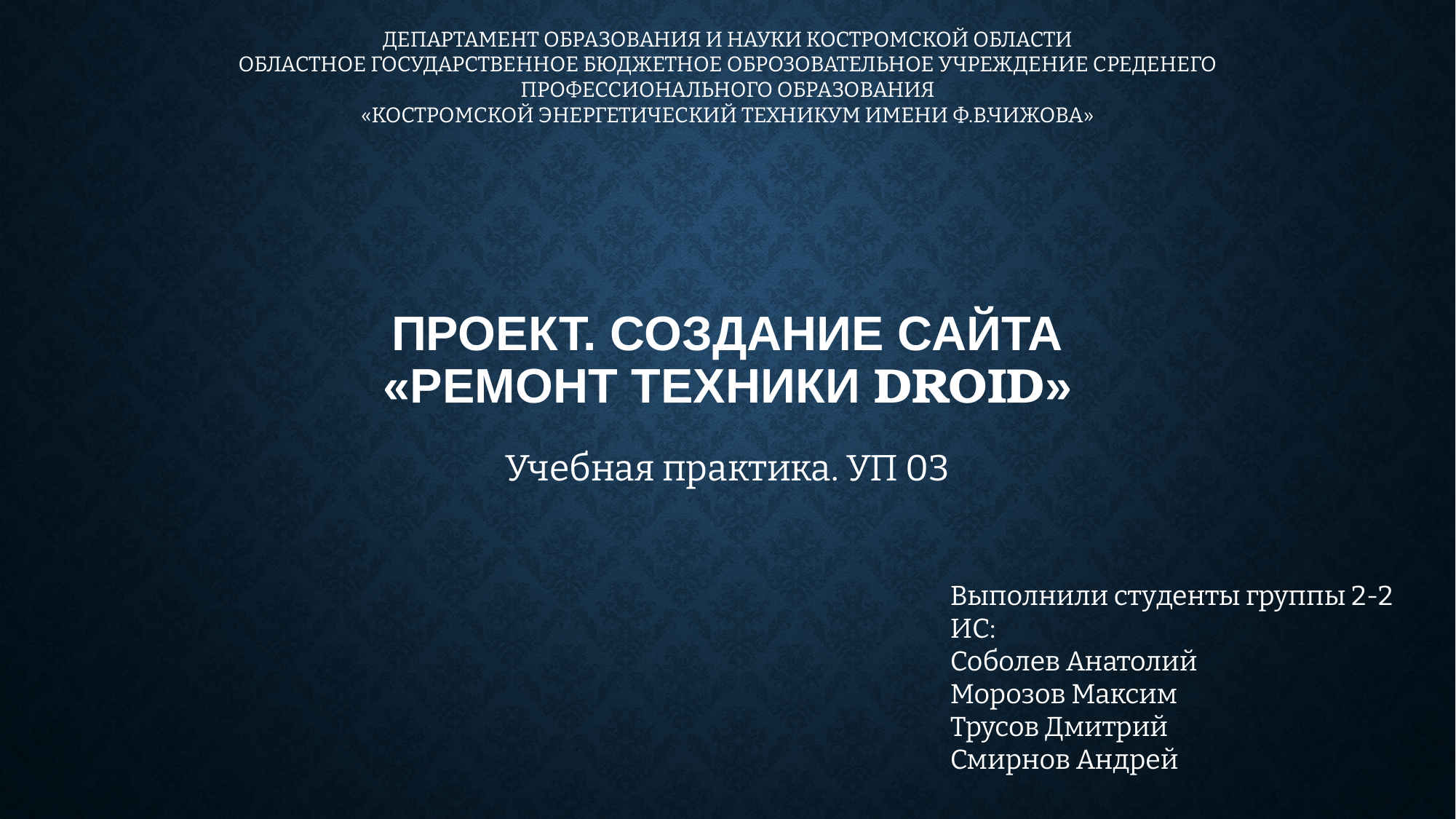

ДЕПАРТАМЕНТ ОБРАЗОВАНИЯ И НАУКИ КОСТРОМСКОЙ ОБЛАСТИ
ОБЛАСТНОЕ ГОСУДАРСТВЕННОЕ БЮДЖЕТНОЕ ОБРОЗОВАТЕЛЬНОЕ УЧРЕЖДЕНИЕ СРЕДЕНЕГО ПРОФЕССИОНАЛЬНОГО ОБРАЗОВАНИЯ
«КОСТРОМСКОЙ ЭНЕРГЕТИЧЕСКИЙ ТЕХНИКУМ ИМЕНИ Ф.В.ЧИЖОВА»
# Проект. Создание сайта «ремонт техники droid»
Учебная практика. УП 03
Выполнили студенты группы 2-2 ИС:
Соболев Анатолий
Морозов Максим
Трусов Дмитрий
Смирнов Андрей